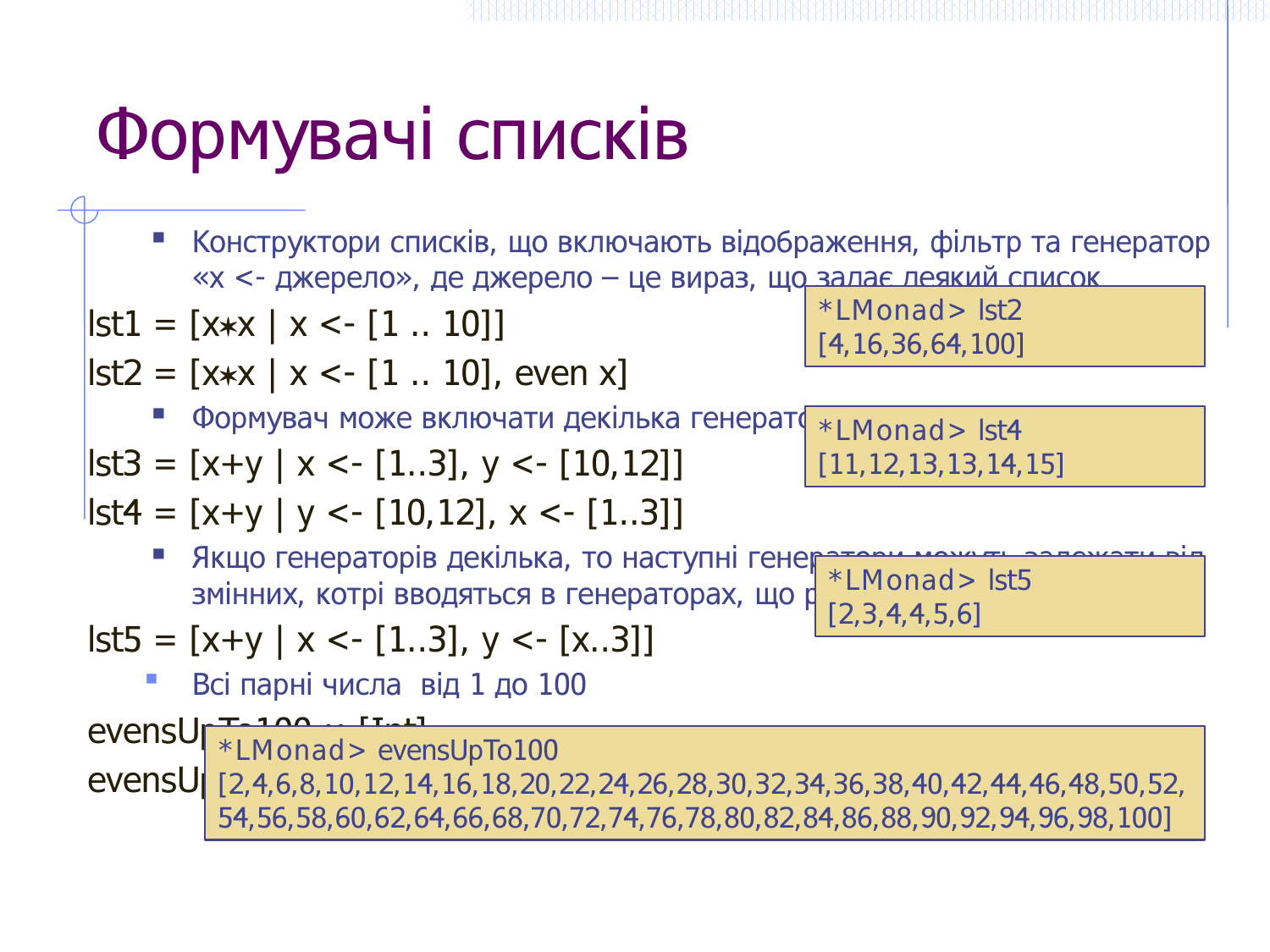

# Формувачі списків
Конструктори списків, що включають відображення, фільтр та генератор «х <- джерело», де джерело – це вираз, що задає деякий список
lst1 = [x∗x | x <- [1 .. 10]]
lst2 = [x∗x | x <- [1 .. 10], even x]
Формувач може включати декілька генераторів
lst3 = [x+y | x <- [1..3], y <- [10,12]]
lst4 = [x+y | y <- [10,12], x <- [1..3]]
Якщо генераторів декілька, то наступні генератори можуть залежати від змінних, котрі вводяться в генераторах, що розташовані раніше
lst5 = [x+y | x <- [1..3], y <- [x..3]]
Всі парні числа  від 1 до 100
evensUpTo100 :: [Int]
evensUpTo100 = [n | n<-[1..100], even n]

*LMonad> lst2
[4,16,36,64,100]
*LMonad> lst4
[11,12,13,13,14,15]
*LMonad> lst5
[2,3,4,4,5,6]
*LMonad> evensUpTo100
[2,4,6,8,10,12,14,16,18,20,22,24,26,28,30,32,34,36,38,40,42,44,46,48,50,52,54,56,58,60,62,64,66,68,70,72,74,76,78,80,82,84,86,88,90,92,94,96,98,100]